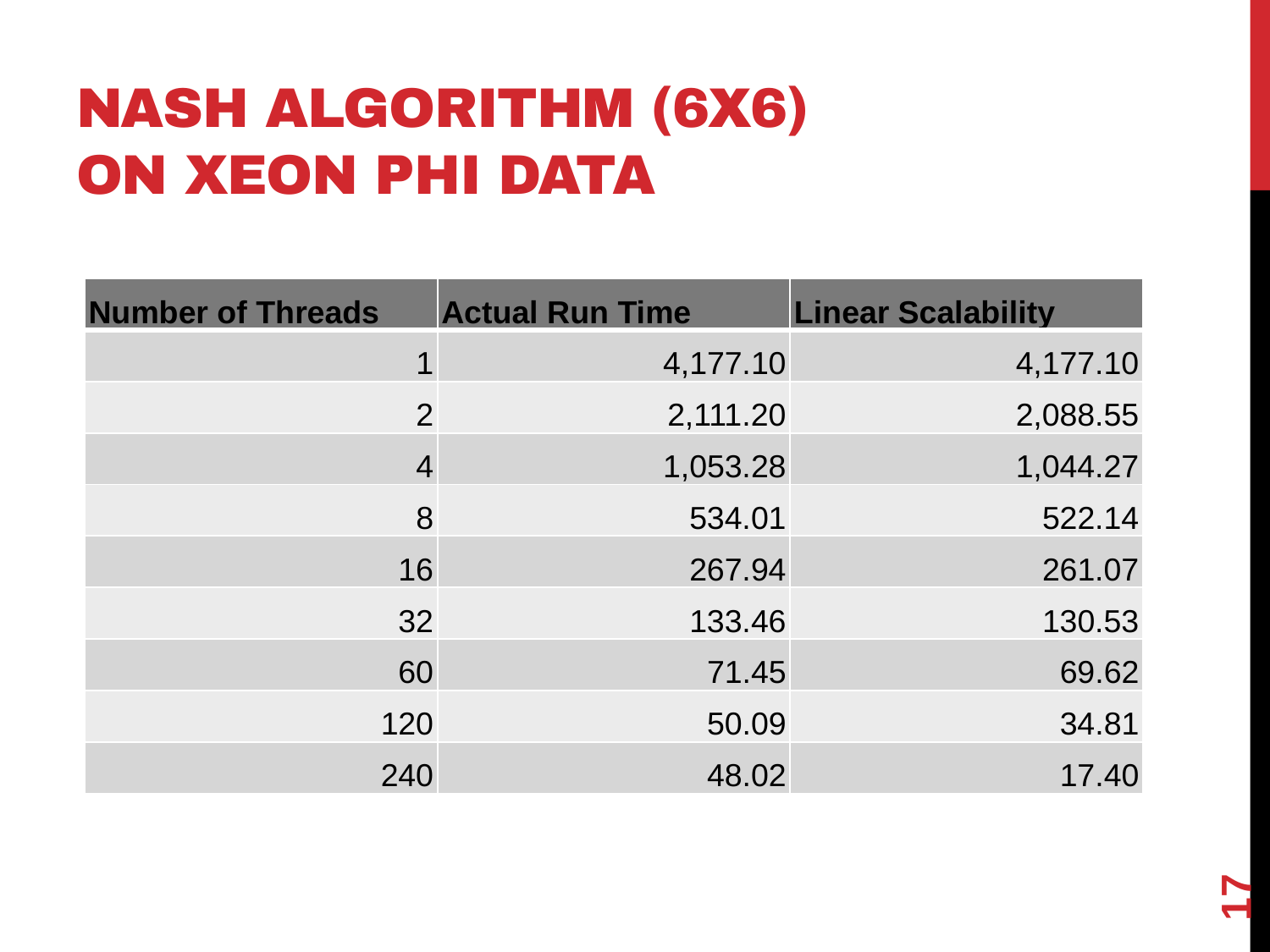

# Nash algorithm (6x6) on Xeon Phi Data
| Number of Threads | Actual Run Time | Linear Scalability |
| --- | --- | --- |
| 1 | 4,177.10 | 4,177.10 |
| 2 | 2,111.20 | 2,088.55 |
| 4 | 1,053.28 | 1,044.27 |
| 8 | 534.01 | 522.14 |
| 16 | 267.94 | 261.07 |
| 32 | 133.46 | 130.53 |
| 60 | 71.45 | 69.62 |
| 120 | 50.09 | 34.81 |
| 240 | 48.02 | 17.40 |
17